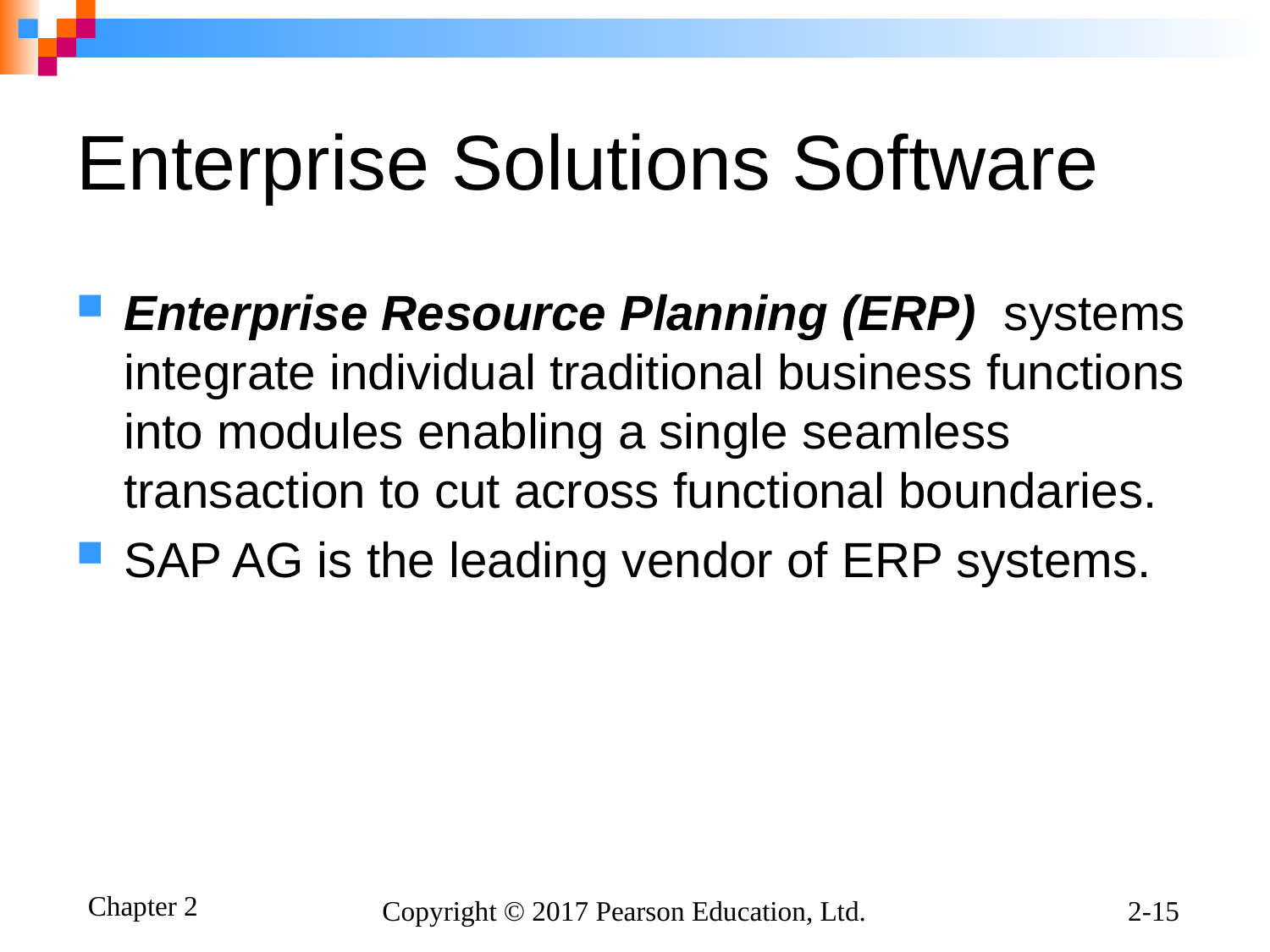

# Enterprise Solutions Software
Enterprise Resource Planning (ERP)  systems integrate individual traditional business functions into modules enabling a single seamless transaction to cut across functional boundaries.
SAP AG is the leading vendor of ERP systems.